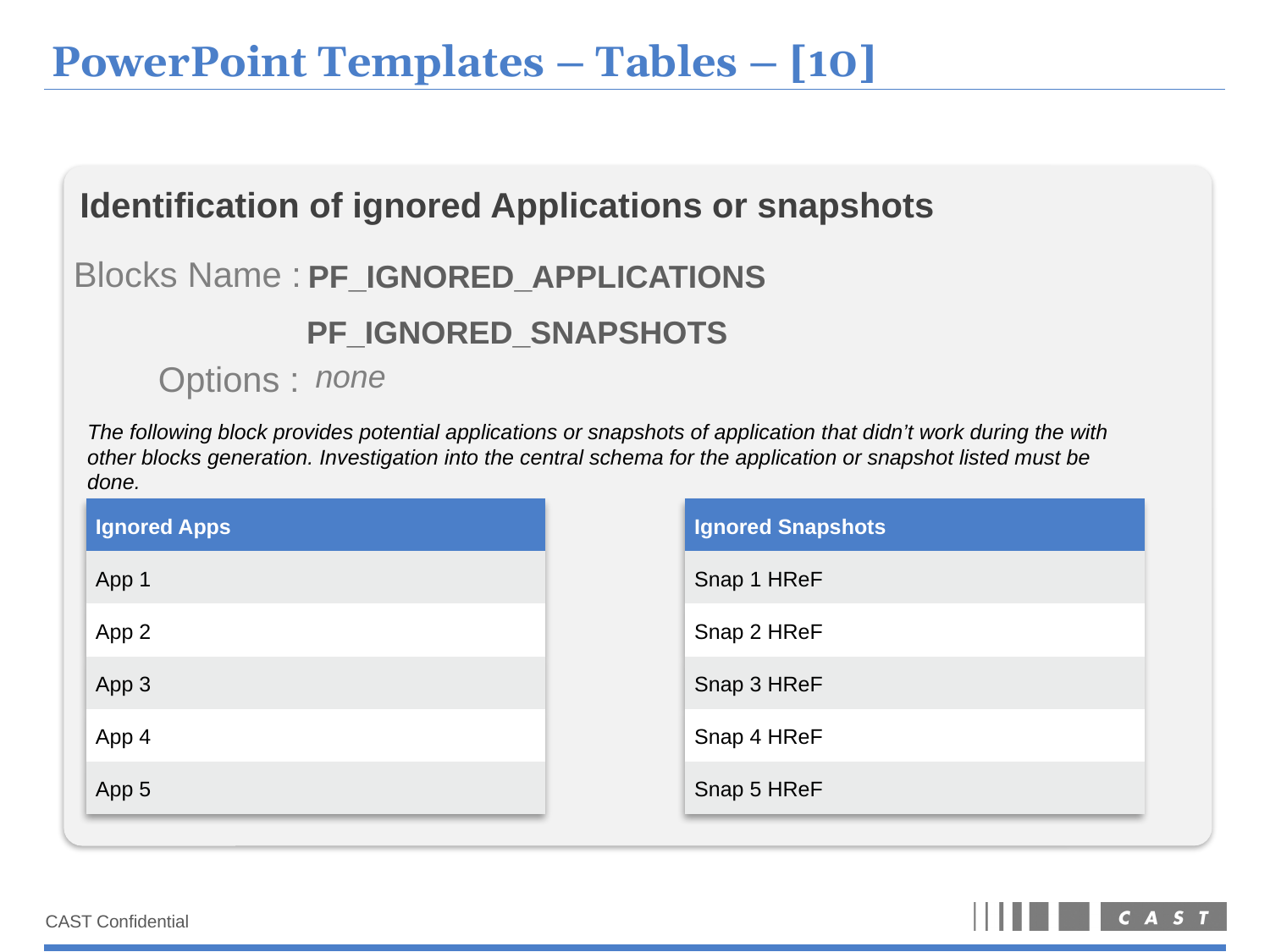

# PowerPoint Templates – Tables – [10]

Identification of ignored Applications or snapshots
Blocks Name :
PF_IGNORED_APPLICATIONS
PF_IGNORED_SNAPSHOTS
Options :
none
The following block provides potential applications or snapshots of application that didn’t work during the with other blocks generation. Investigation into the central schema for the application or snapshot listed must be done.
| Ignored Apps |
| --- |
| App 1 |
| App 2 |
| App 3 |
| App 4 |
| App 5 |
| Ignored Snapshots |
| --- |
| Snap 1 HReF |
| Snap 2 HReF |
| Snap 3 HReF |
| Snap 4 HReF |
| Snap 5 HReF |